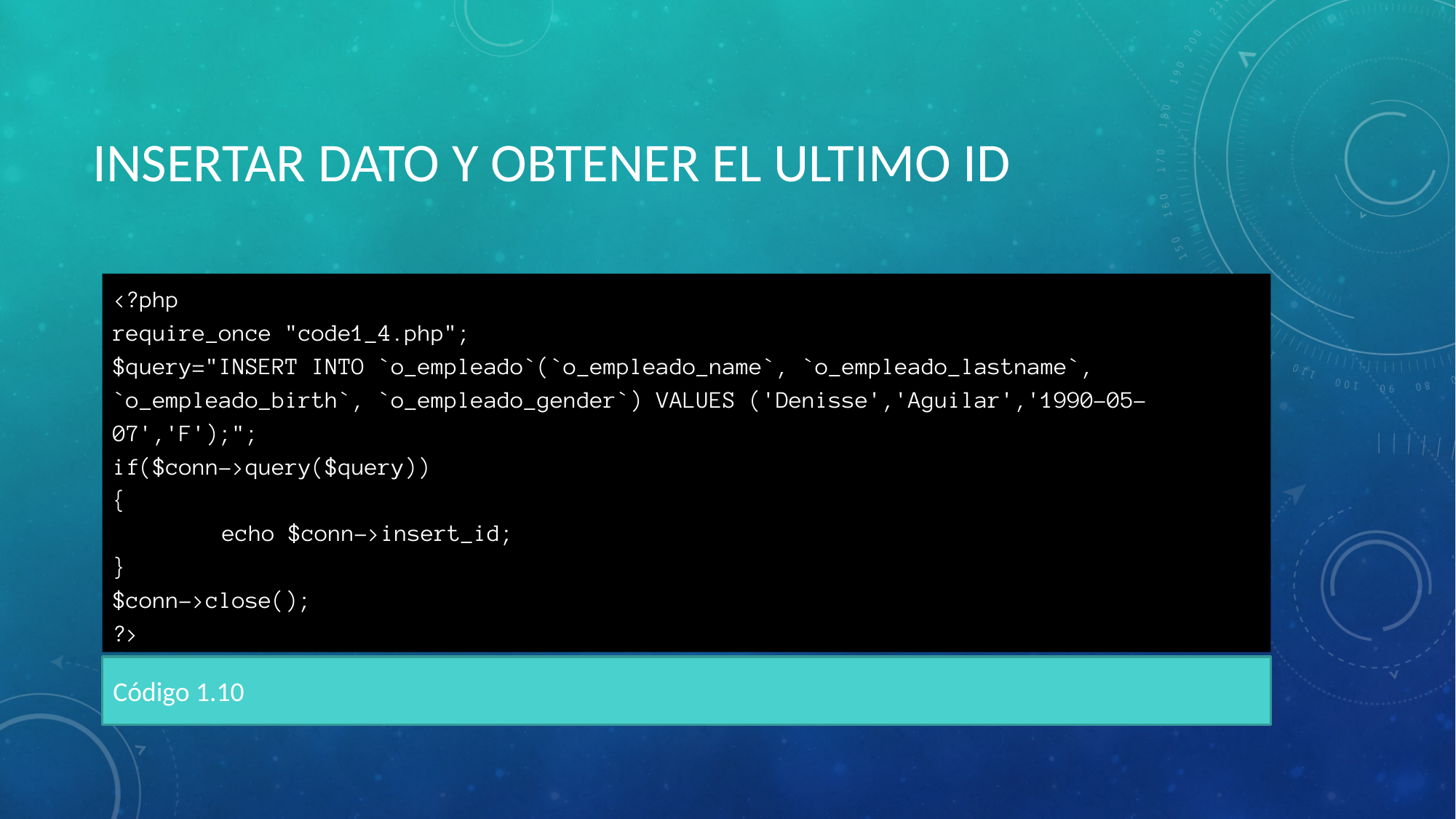

# INSERTAR DATO Y OBTENER EL ULTIMO ID
<?php
require_once "code1_4.php";
$query="INSERT INTO `o_empleado`(`o_empleado_name`, `o_empleado_lastname`, `o_empleado_birth`, `o_empleado_gender`) VALUES ('Denisse','Aguilar','1990-05-07','F');";
if($conn->query($query))
{
	echo $conn->insert_id;
}
$conn->close();
?>
Código 1.10